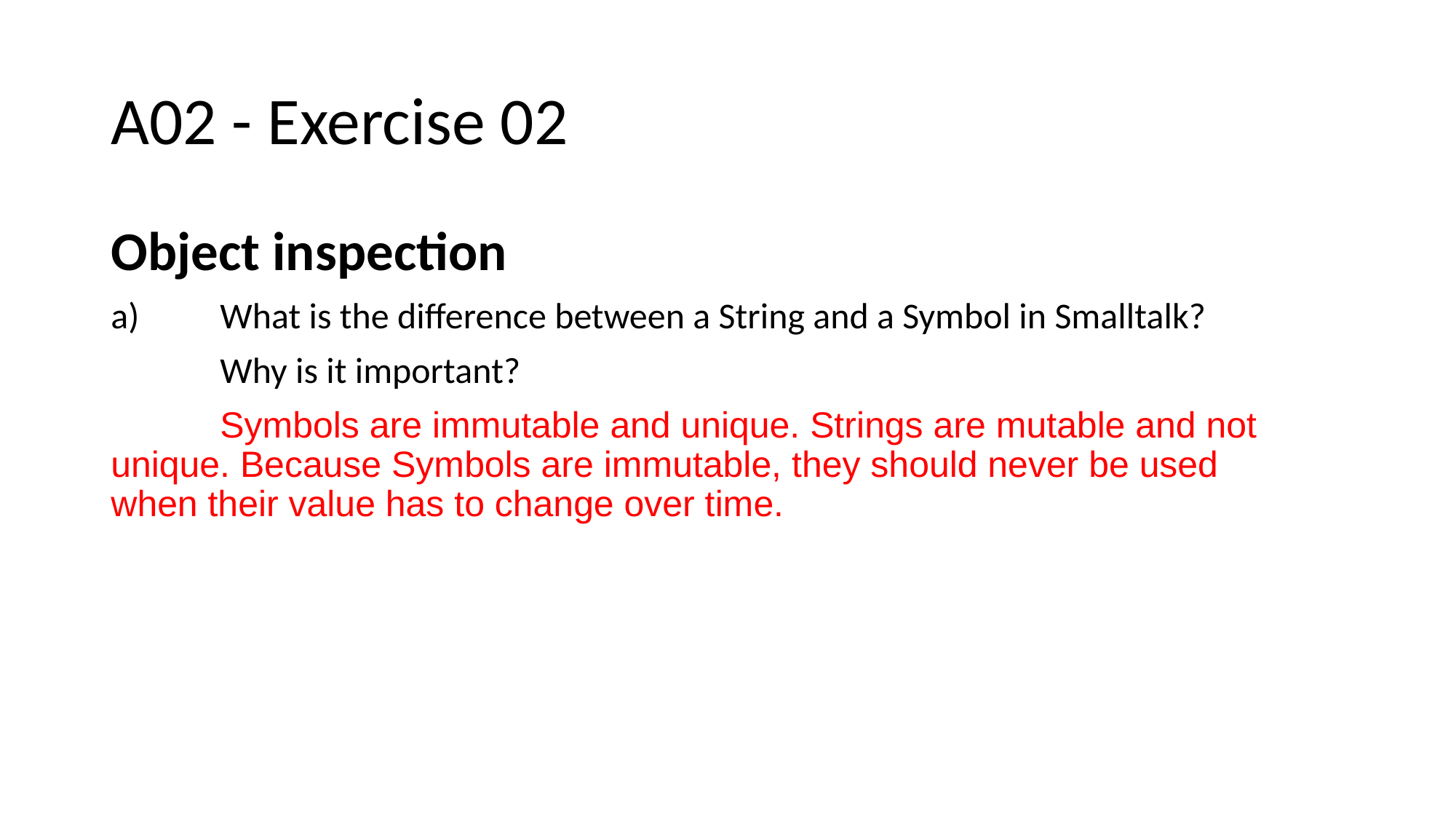

# A02 - Exercise 02
Object inspection
a)	What is the difference between a String and a Symbol in Smalltalk?
	Why is it important?
	Symbols are immutable and unique. Strings are mutable and not 	unique. Because Symbols are immutable, they should never be used 	when their value has to change over time.